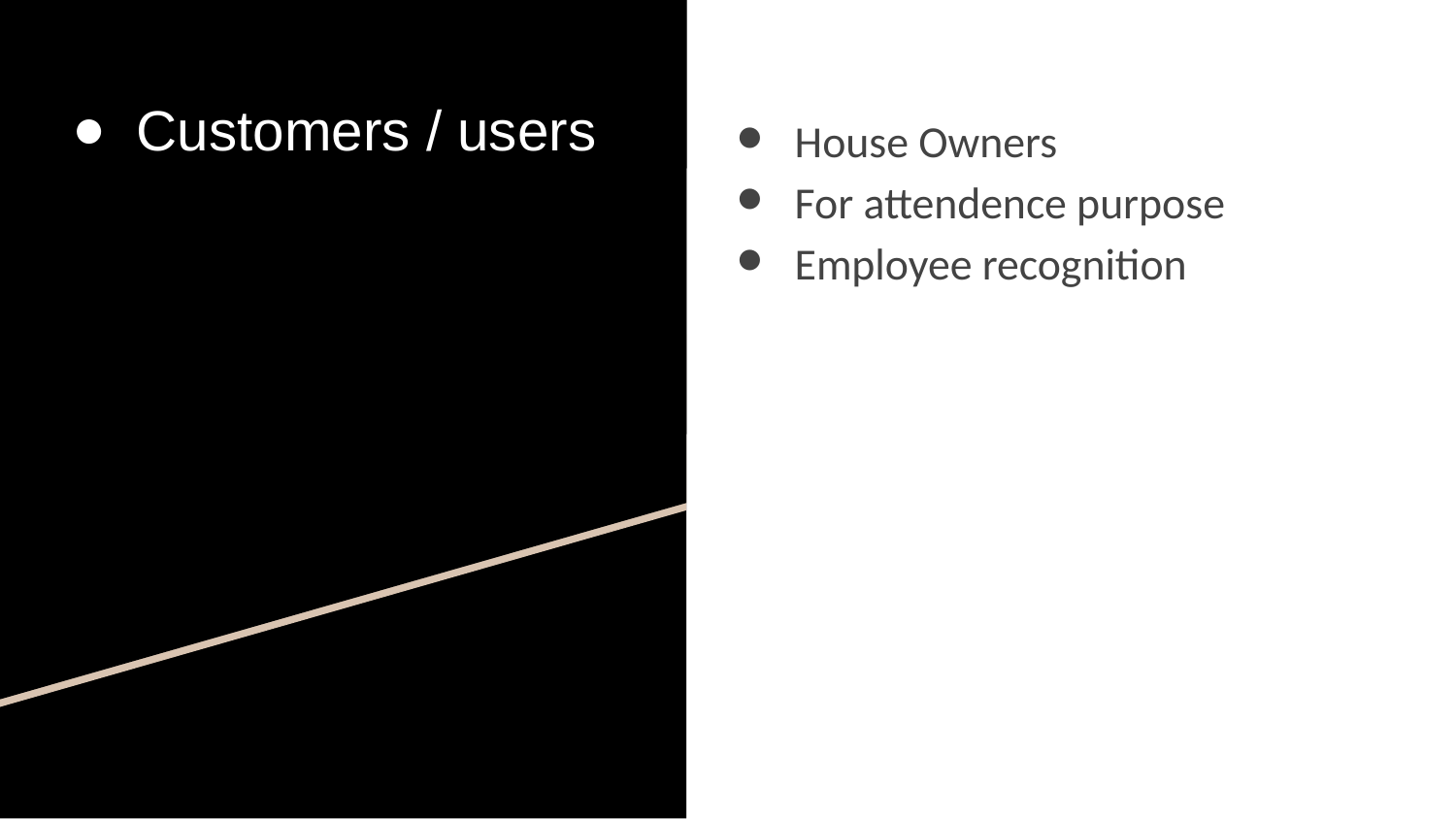

Customers / users
House Owners
For attendence purpose
Employee recognition